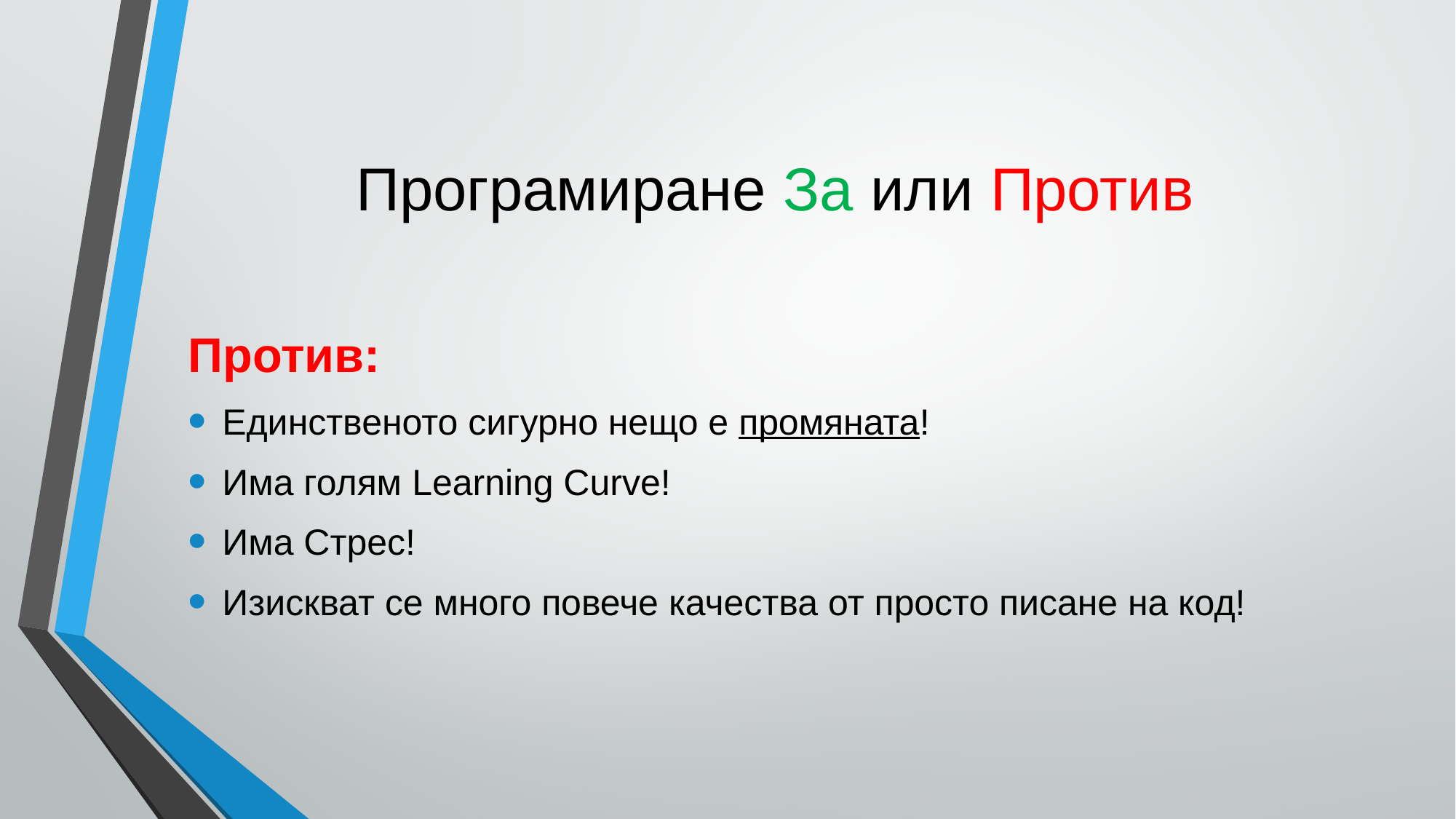

# Програмиране За или Против
Против:
Единственото сигурно нещо е промяната!
Има голям Learning Curve!
Има Стрес!
Изискват се много повече качества от просто писане на код!